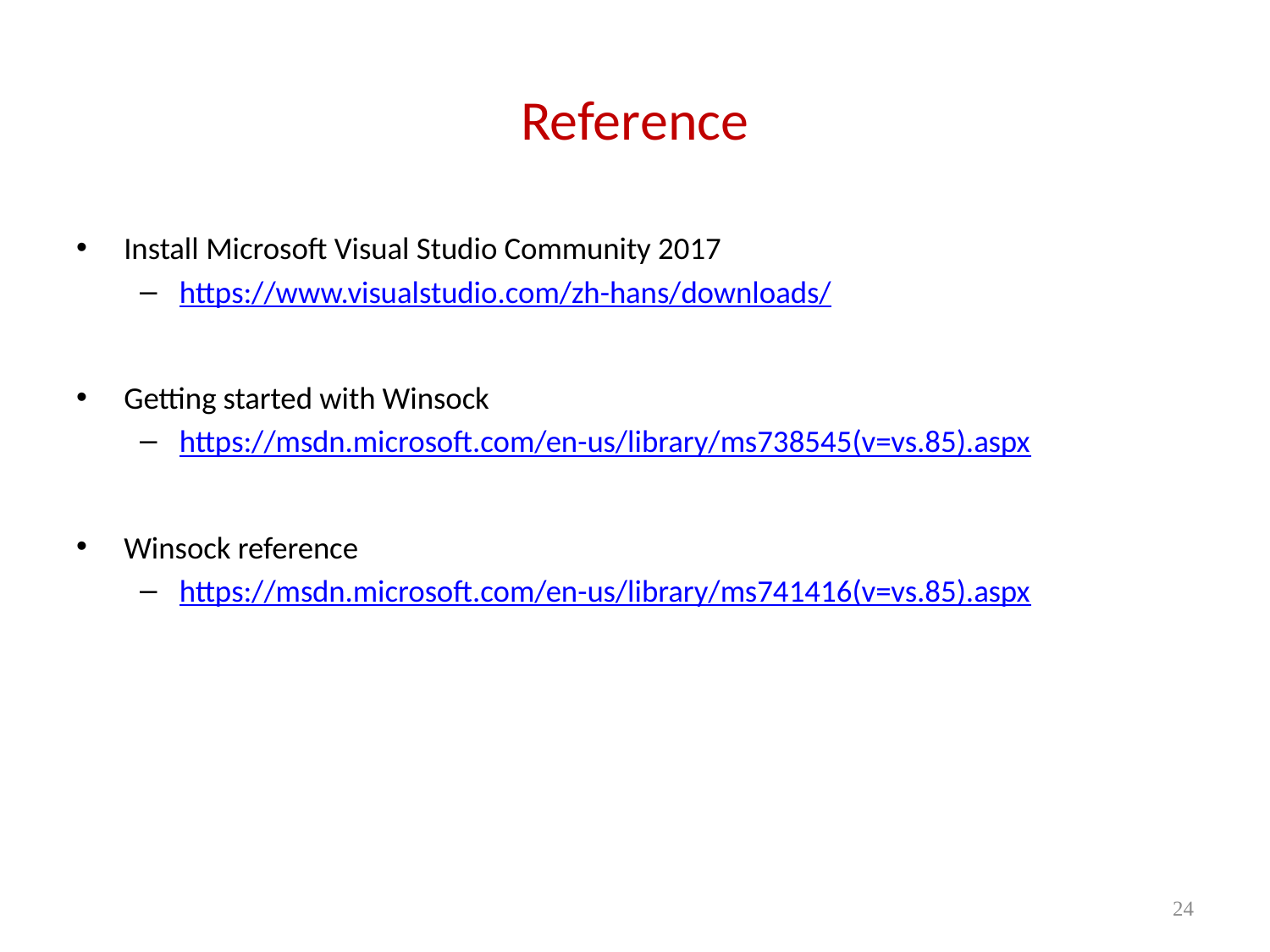

# Reference
Install Microsoft Visual Studio Community 2017
https://www.visualstudio.com/zh-hans/downloads/

Getting started with Winsock
https://msdn.microsoft.com/en-us/library/ms738545(v=vs.85).aspx

Winsock reference
https://msdn.microsoft.com/en-us/library/ms741416(v=vs.85).aspx

24